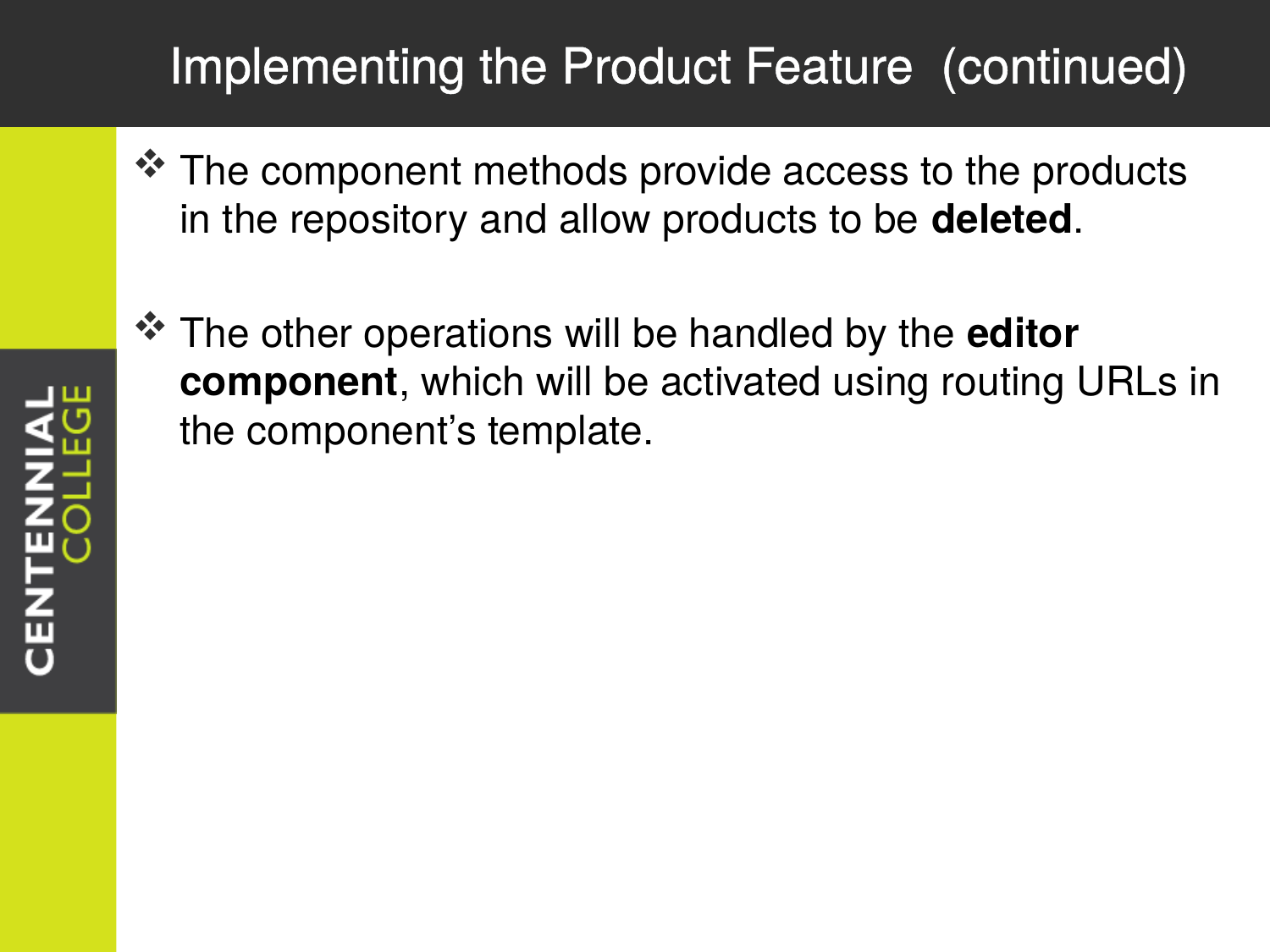

# Implementing the Product Feature  (continued)
The component methods provide access to the products in the repository and allow products to be deleted.

The other operations will be handled by the editor component, which will be activated using routing URLs in the component’s template.